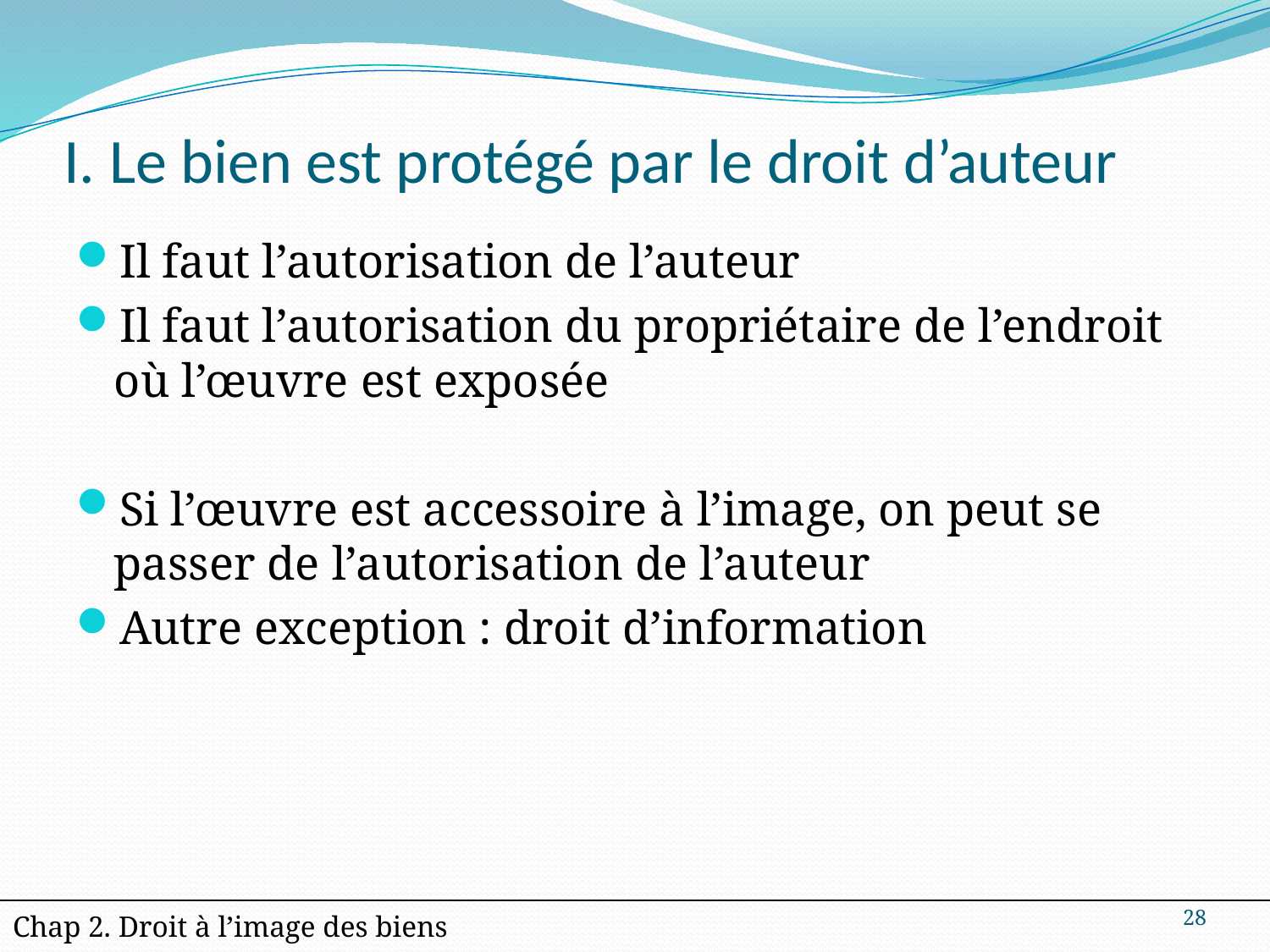

# I. Le bien est protégé par le droit d’auteur
Il faut l’autorisation de l’auteur
Il faut l’autorisation du propriétaire de l’endroit où l’œuvre est exposée

Si l’œuvre est accessoire à l’image, on peut se passer de l’autorisation de l’auteur
Autre exception : droit d’information
28
| Chap 2. Droit à l’image des biens |
| --- |